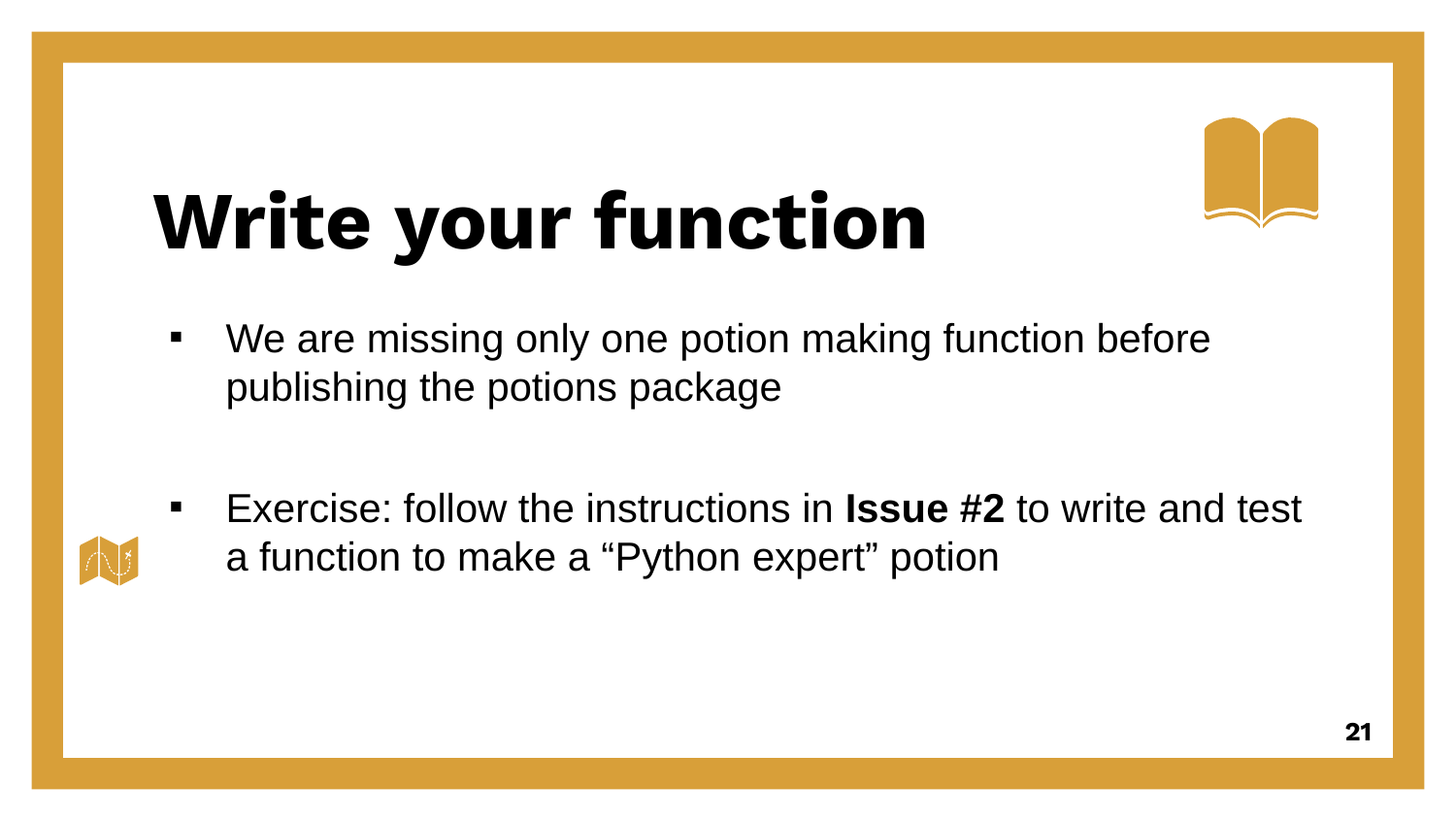

# Write your function
We are missing only one potion making function before publishing the potions package

Exercise: follow the instructions in Issue #2 to write and test a function to make a “Python expert” potion

21